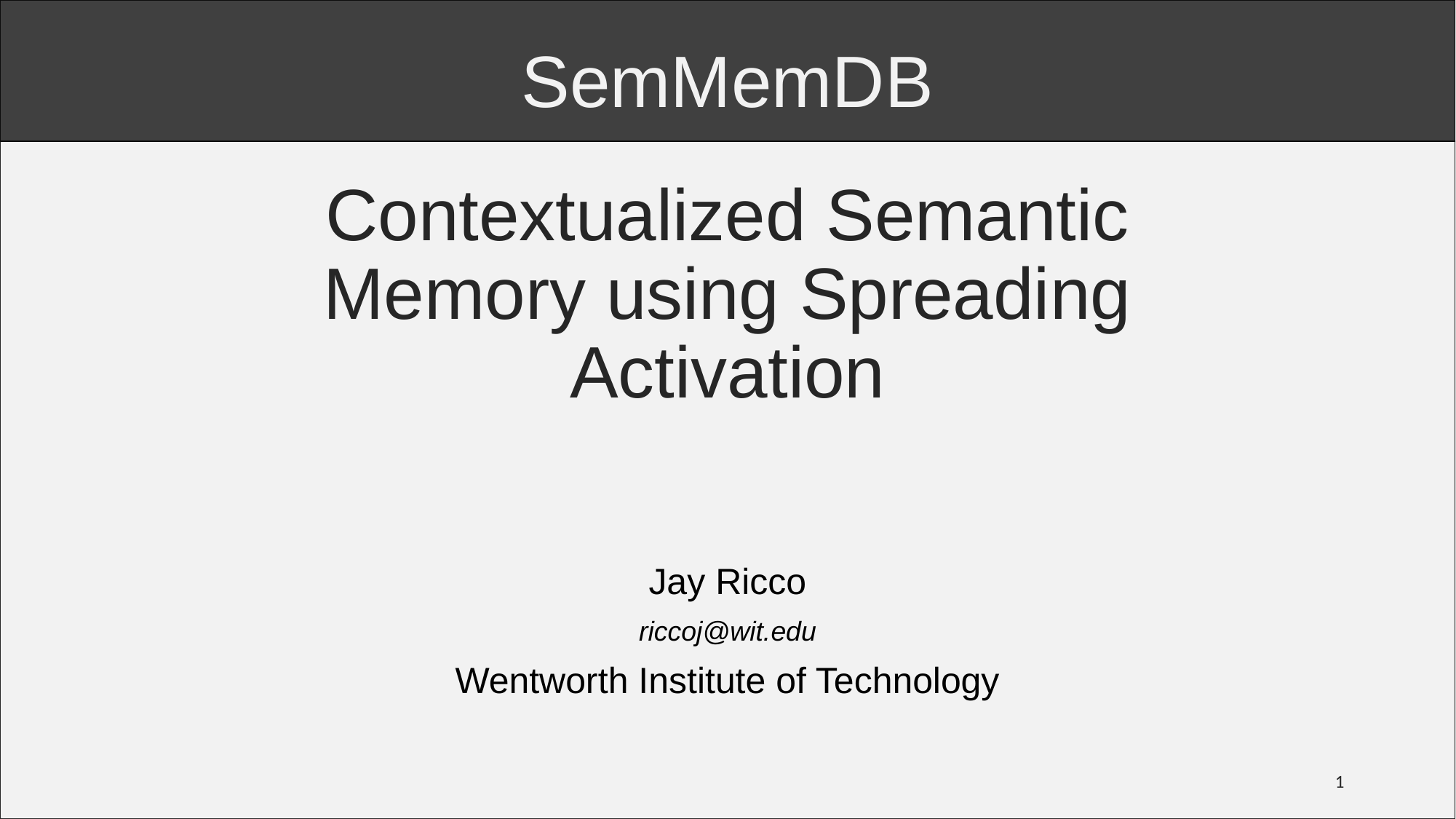

SemMemDB
# Contextualized Semantic Memory using Spreading Activation
Jay Ricco
riccoj@wit.edu
Wentworth Institute of Technology
1